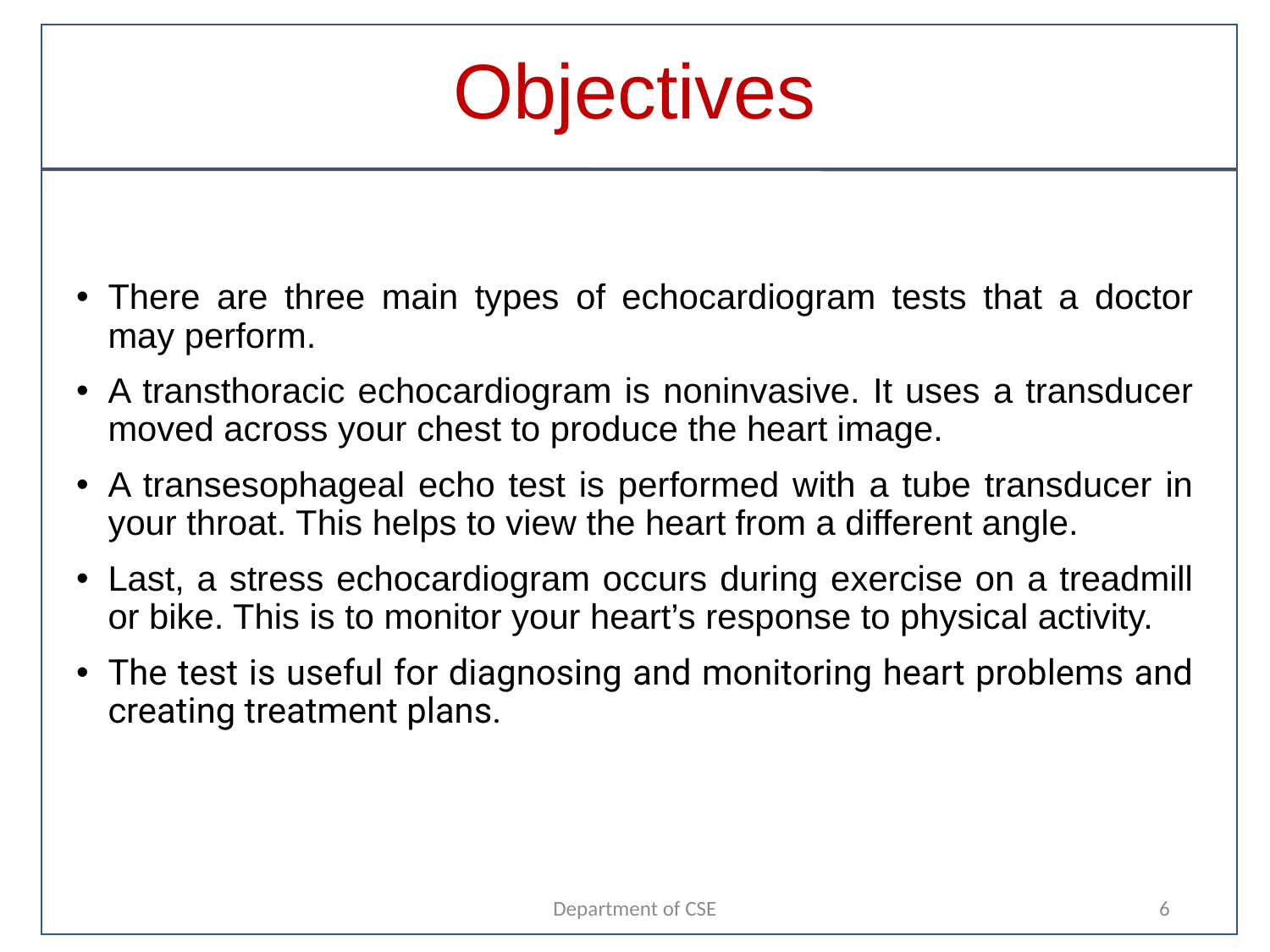

Objectives
There are three main types of echocardiogram tests that a doctor may perform.
A transthoracic echocardiogram is noninvasive. It uses a transducer moved across your chest to produce the heart image.
A transesophageal echo test is performed with a tube transducer in your throat. This helps to view the heart from a different angle.
Last, a stress echocardiogram occurs during exercise on a treadmill or bike. This is to monitor your heart’s response to physical activity.
The test is useful for diagnosing and monitoring heart problems and creating treatment plans.

Department of CSE
6